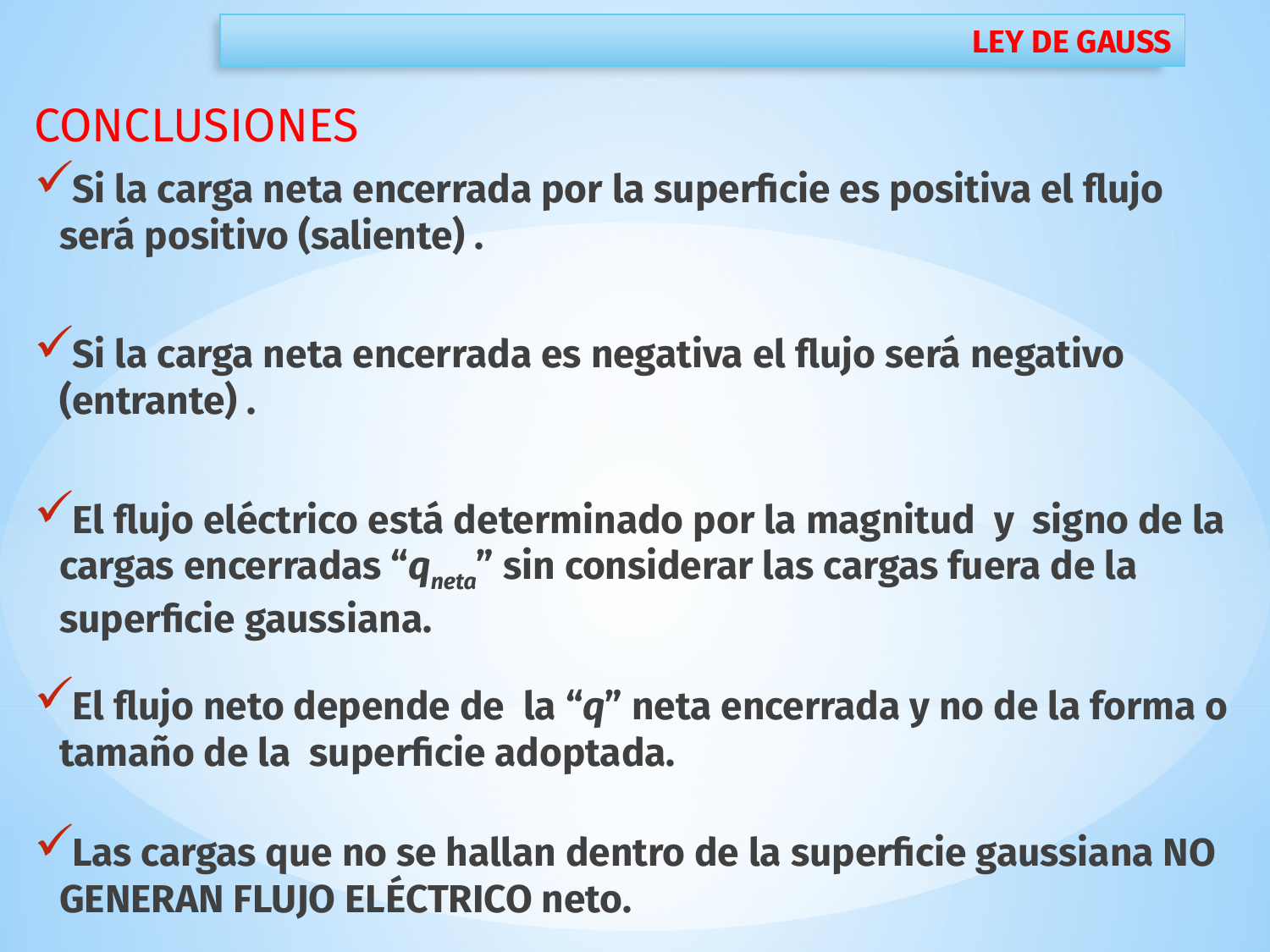

# Ley de Gauss
CONCLUSIONES
Si la carga neta encerrada por la superficie es positiva el flujo será positivo (saliente) .

Si la carga neta encerrada es negativa el flujo será negativo (entrante) .

El flujo eléctrico está determinado por la magnitud  y  signo de la cargas encerradas “qneta” sin considerar las cargas fuera de la superficie gaussiana.

El flujo neto depende de  la “q” neta encerrada y no de la forma o tamaño de la  superficie adoptada.

Las cargas que no se hallan dentro de la superficie gaussiana NO GENERAN FLUJO ELÉCTRICO neto.